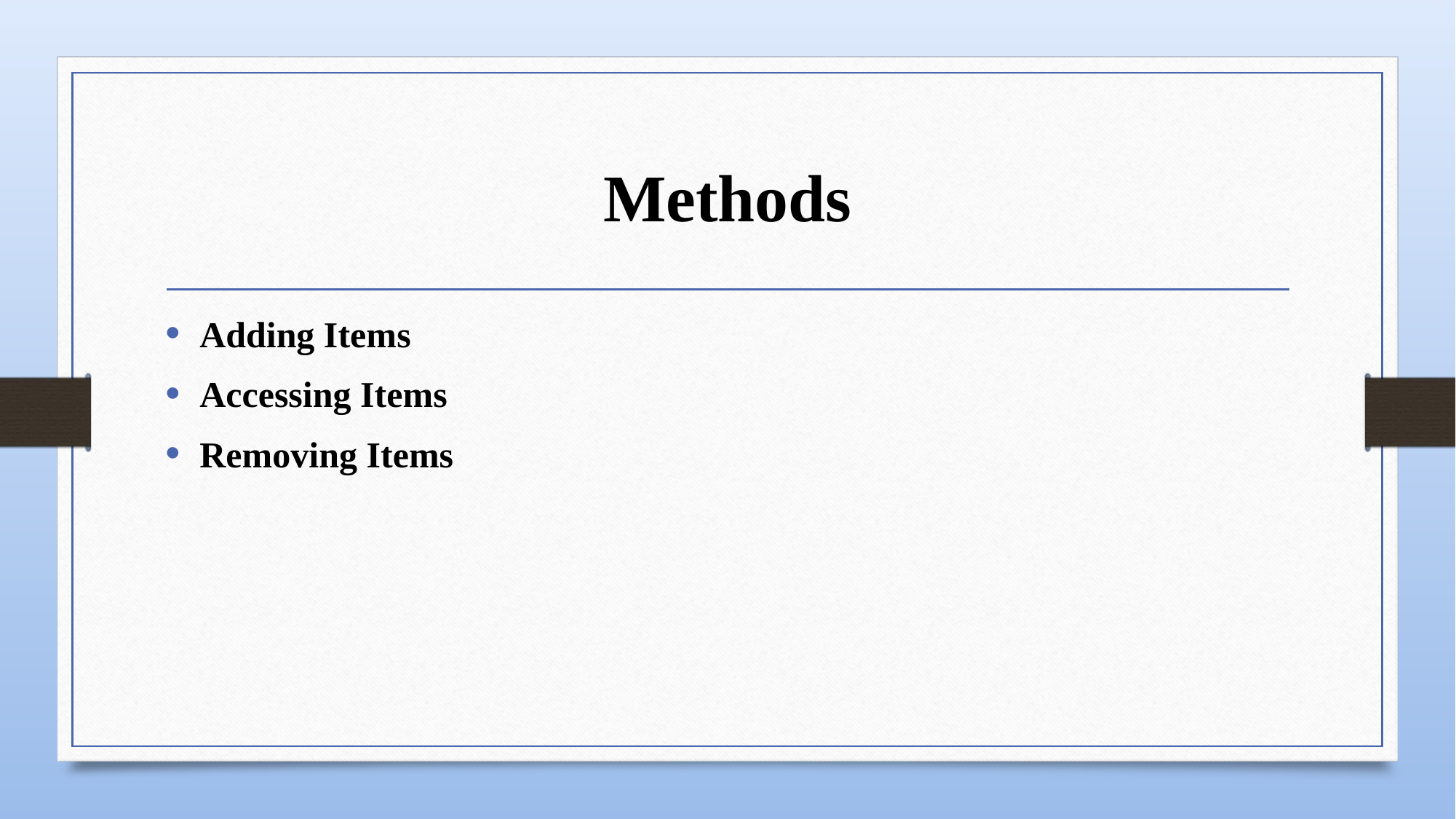

# Methods
Adding Items
Accessing Items
Removing Items